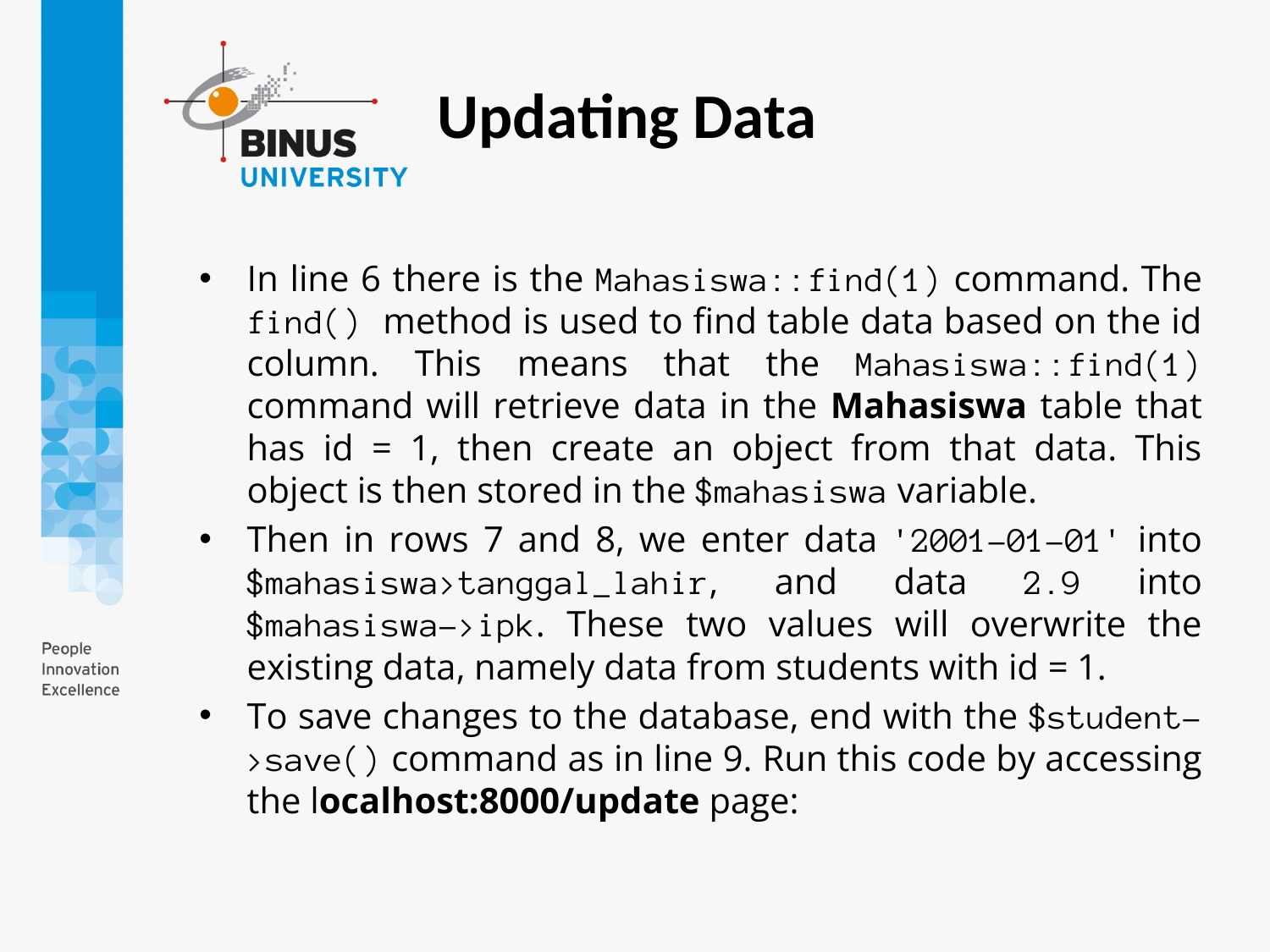

Updating Data
In line 6 there is the Mahasiswa::find(1) command. The find() method is used to find table data based on the id column. This means that the Mahasiswa::find(1) command will retrieve data in the Mahasiswa table that has id = 1, then create an object from that data. This object is then stored in the $mahasiswa variable.
Then in rows 7 and 8, we enter data '2001-01-01' into $mahasiswa>tanggal_lahir, and data 2.9 into $mahasiswa->ipk. These two values will overwrite the existing data, namely data from students with id = 1.
To save changes to the database, end with the $student->save() command as in line 9. Run this code by accessing the localhost:8000/update page: